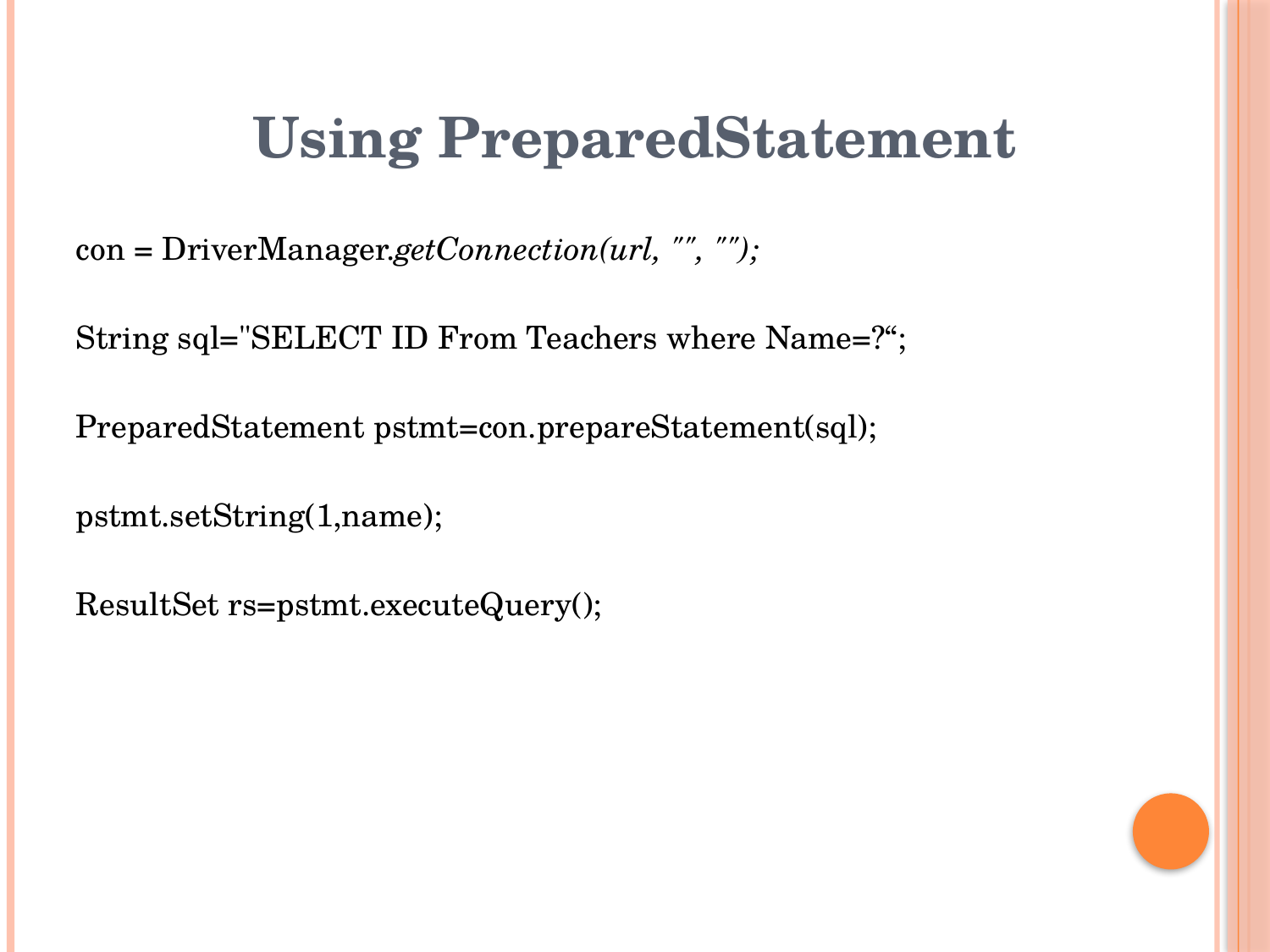

Using PreparedStatement
con = DriverManager.getConnection(url, "", "");

String sql="SELECT ID From Teachers where Name=?“;

PreparedStatement pstmt=con.prepareStatement(sql);

pstmt.setString(1,name);

ResultSet rs=pstmt.executeQuery();